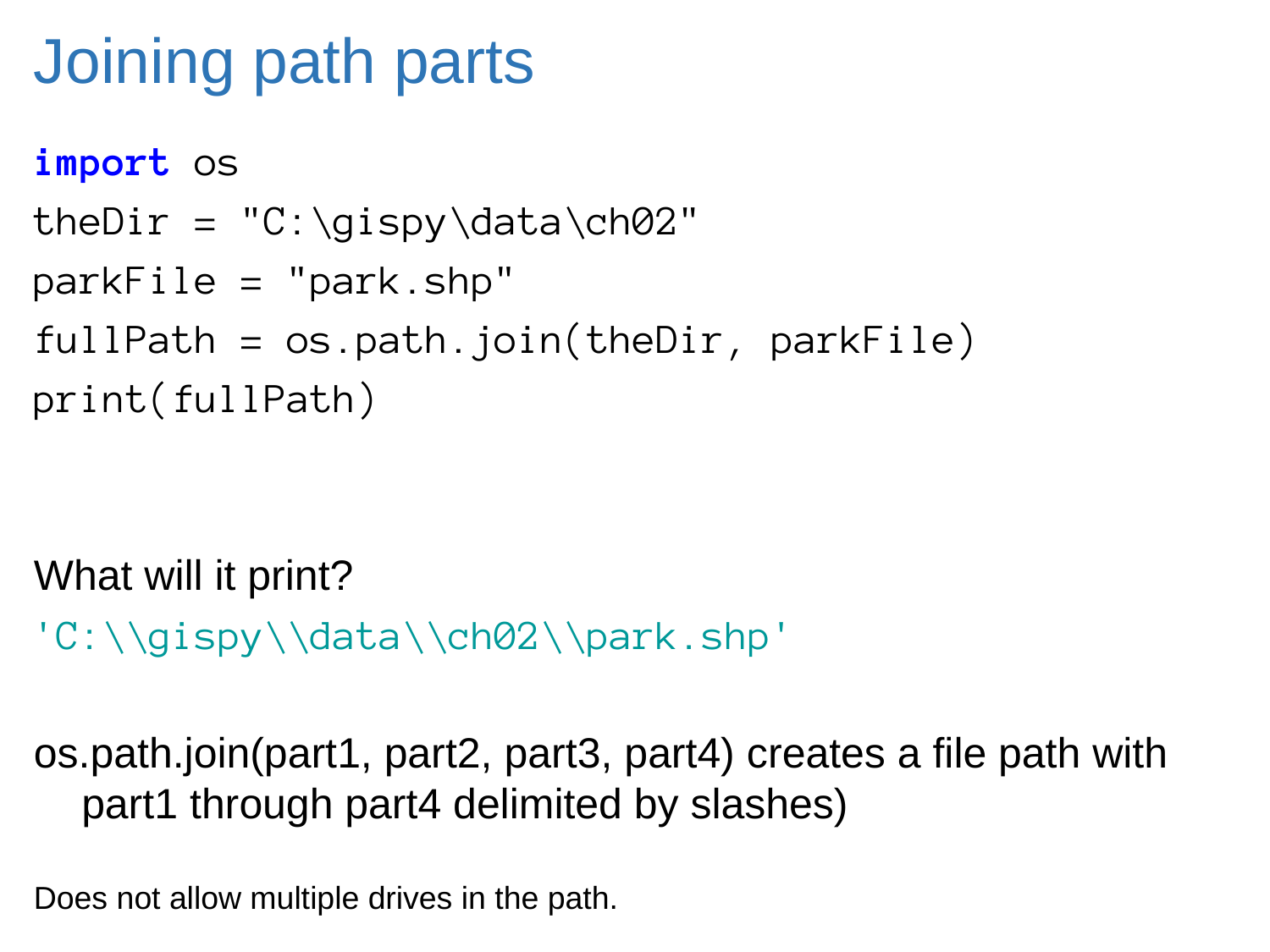

# Joining path parts
import os
theDir = "C:\gispy\data\ch02"
parkFile = "park.shp"
fullPath = os.path.join(theDir, parkFile)
print(fullPath)

What will it print?
'C:\\gispy\\data\\ch02\\park.shp'

os.path.join(part1, part2, part3, part4) creates a file path with part1 through part4 delimited by slashes)

Does not allow multiple drives in the path.